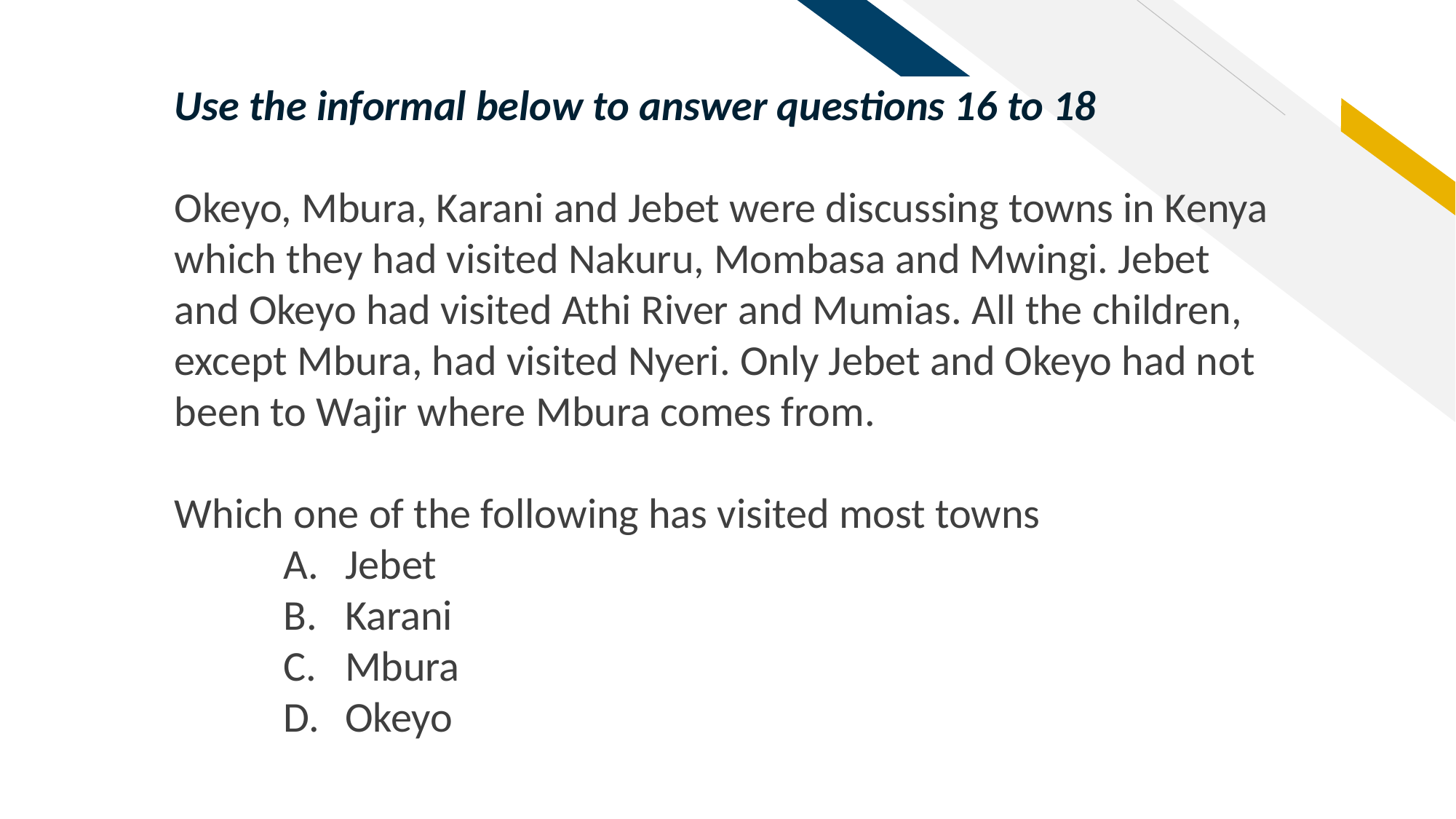

Use the informal below to answer questions 16 to 18

Okeyo, Mbura, Karani and Jebet were discussing towns in Kenya which they had visited Nakuru, Mombasa and Mwingi. Jebet and Okeyo had visited Athi River and Mumias. All the children,  except Mbura, had visited Nyeri. Only Jebet and Okeyo had not been to Wajir where Mbura comes from.

Which one of the following has visited most towns
Jebet
Karani
Mbura
Okeyo